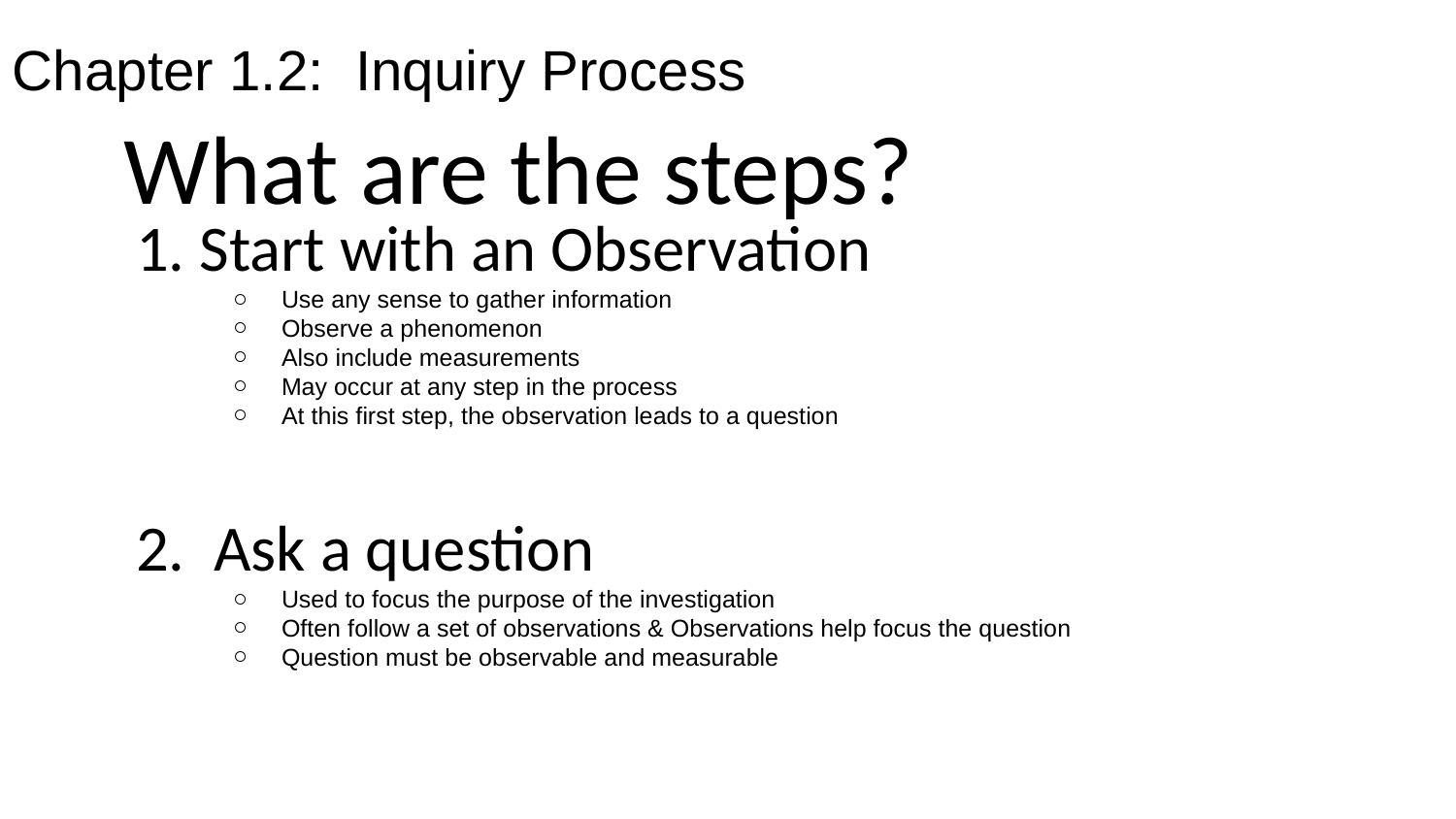

# Chapter 1.2:  Inquiry Process
What are the steps?
1. Start with an Observation
Use any sense to gather information
Observe a phenomenon
Also include measurements
May occur at any step in the process
At this first step, the observation leads to a question

2.  Ask a question
Used to focus the purpose of the investigation
Often follow a set of observations & Observations help focus the question
Question must be observable and measurable